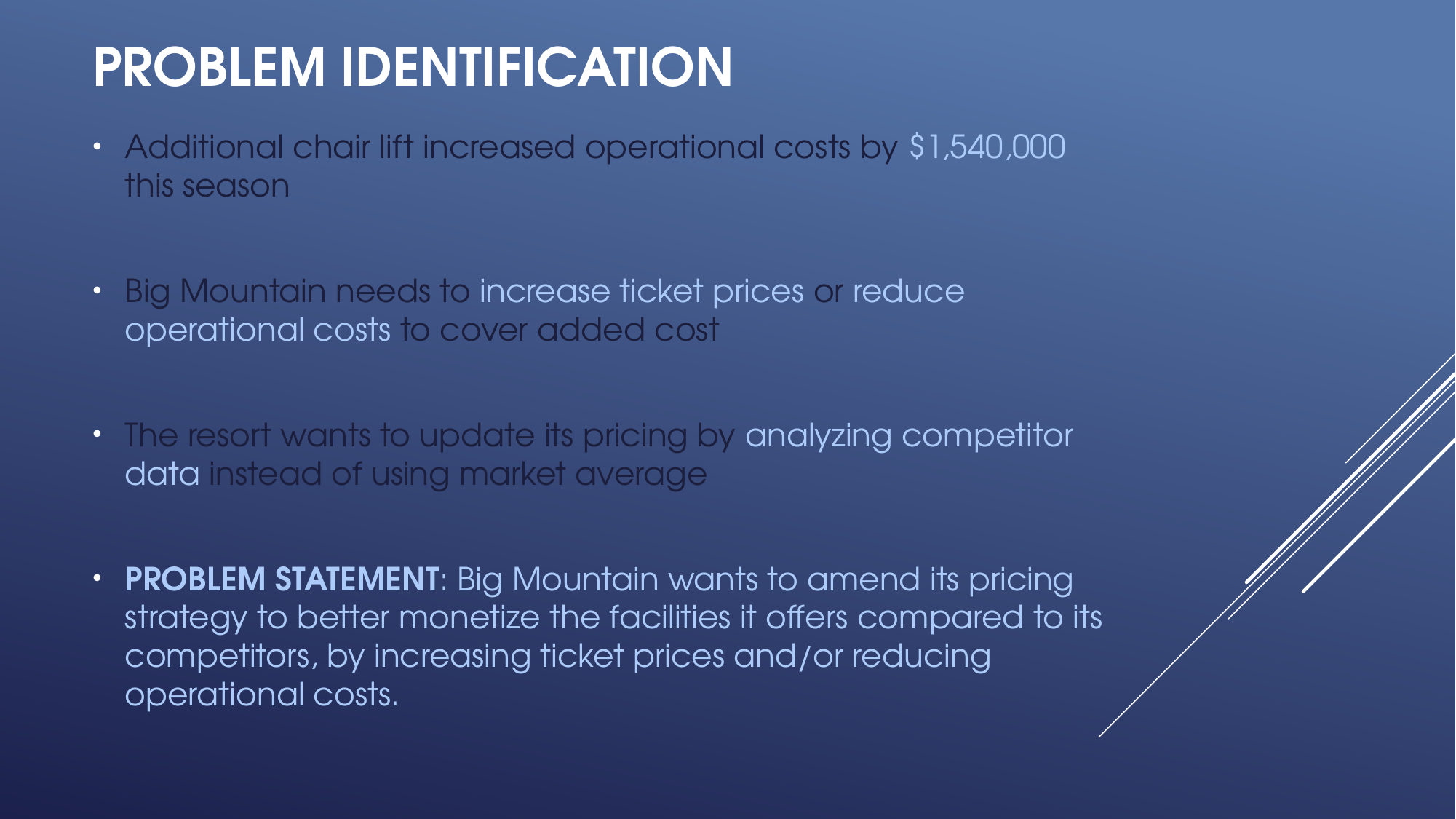

# Problem identification
Additional chair lift increased operational costs by $1,540,000 this season

Big Mountain needs to increase ticket prices or reduce operational costs to cover added cost

The resort wants to update its pricing by analyzing competitor data instead of using market average

PROBLEM STATEMENT: Big Mountain wants to amend its pricing strategy to better monetize the facilities it offers compared to its competitors, by increasing ticket prices and/or reducing operational costs.